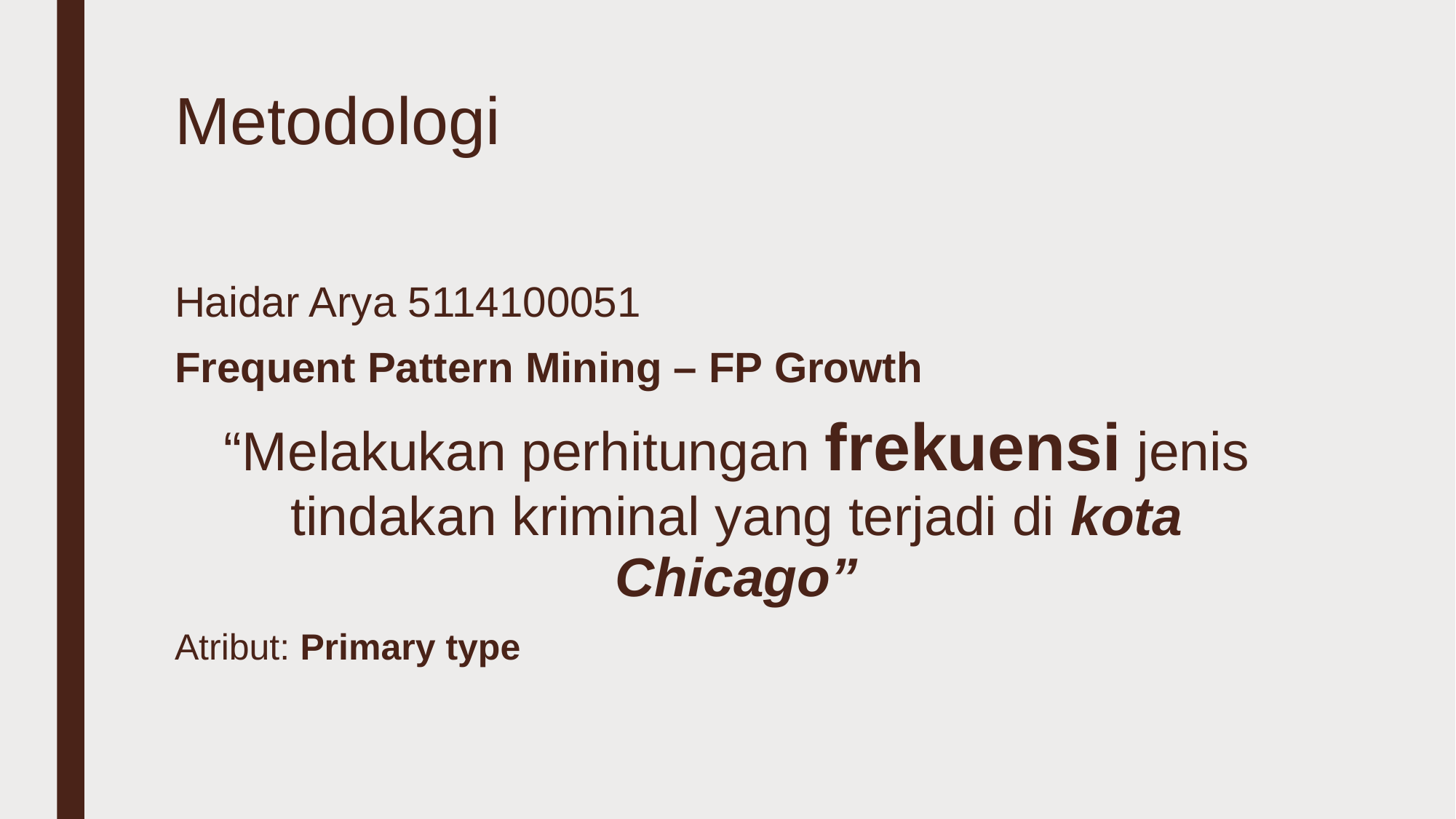

# Metodologi
Haidar Arya 5114100051
Frequent Pattern Mining – FP Growth
“Melakukan perhitungan frekuensi jenis tindakan kriminal yang terjadi di kota Chicago”
Atribut: Primary type